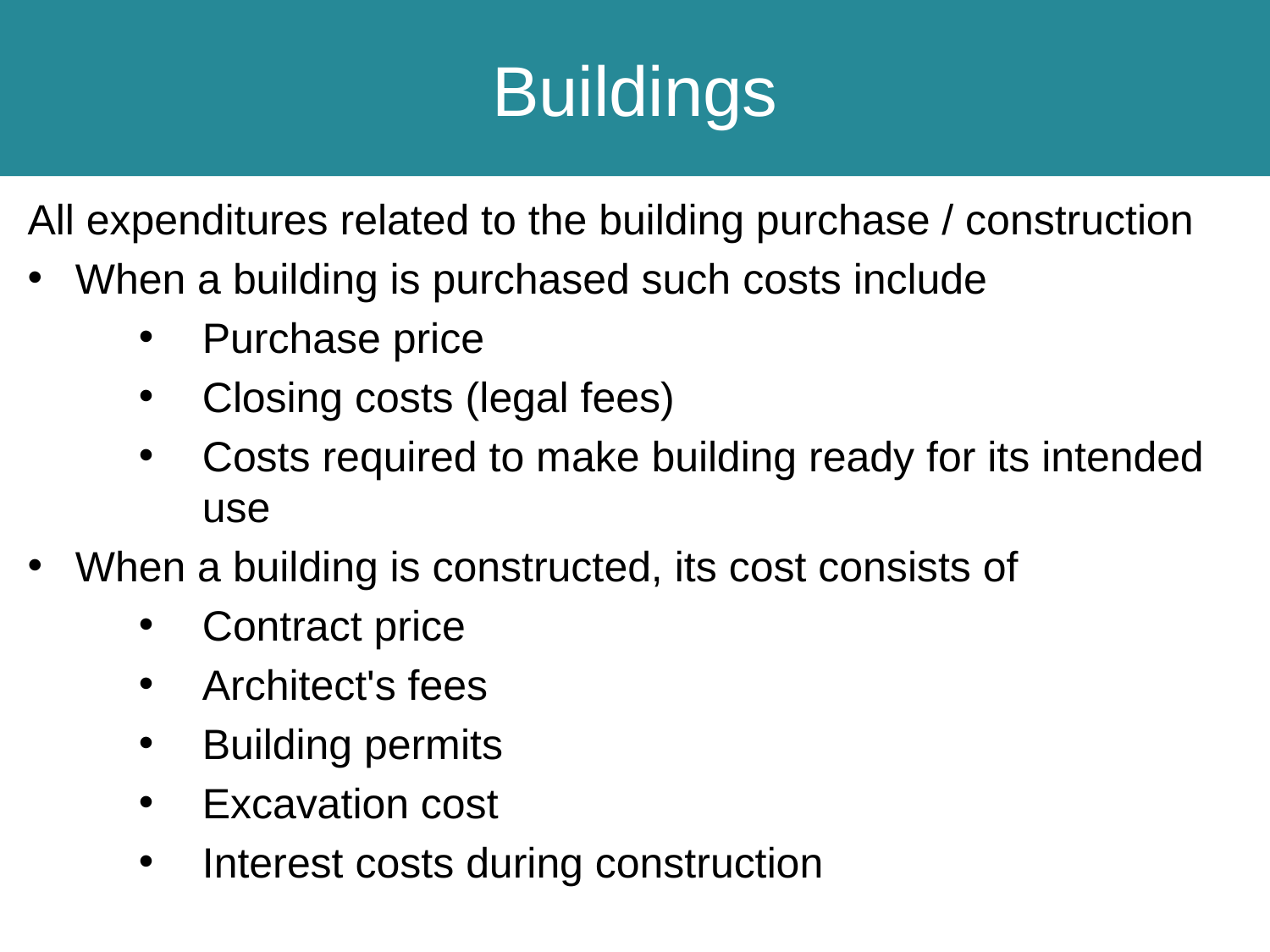

# Buildings
All expenditures related to the building purchase / construction
When a building is purchased such costs include
Purchase price
Closing costs (legal fees)
Costs required to make building ready for its intended use
When a building is constructed, its cost consists of
Contract price
Architect's fees
Building permits
Excavation cost
Interest costs during construction